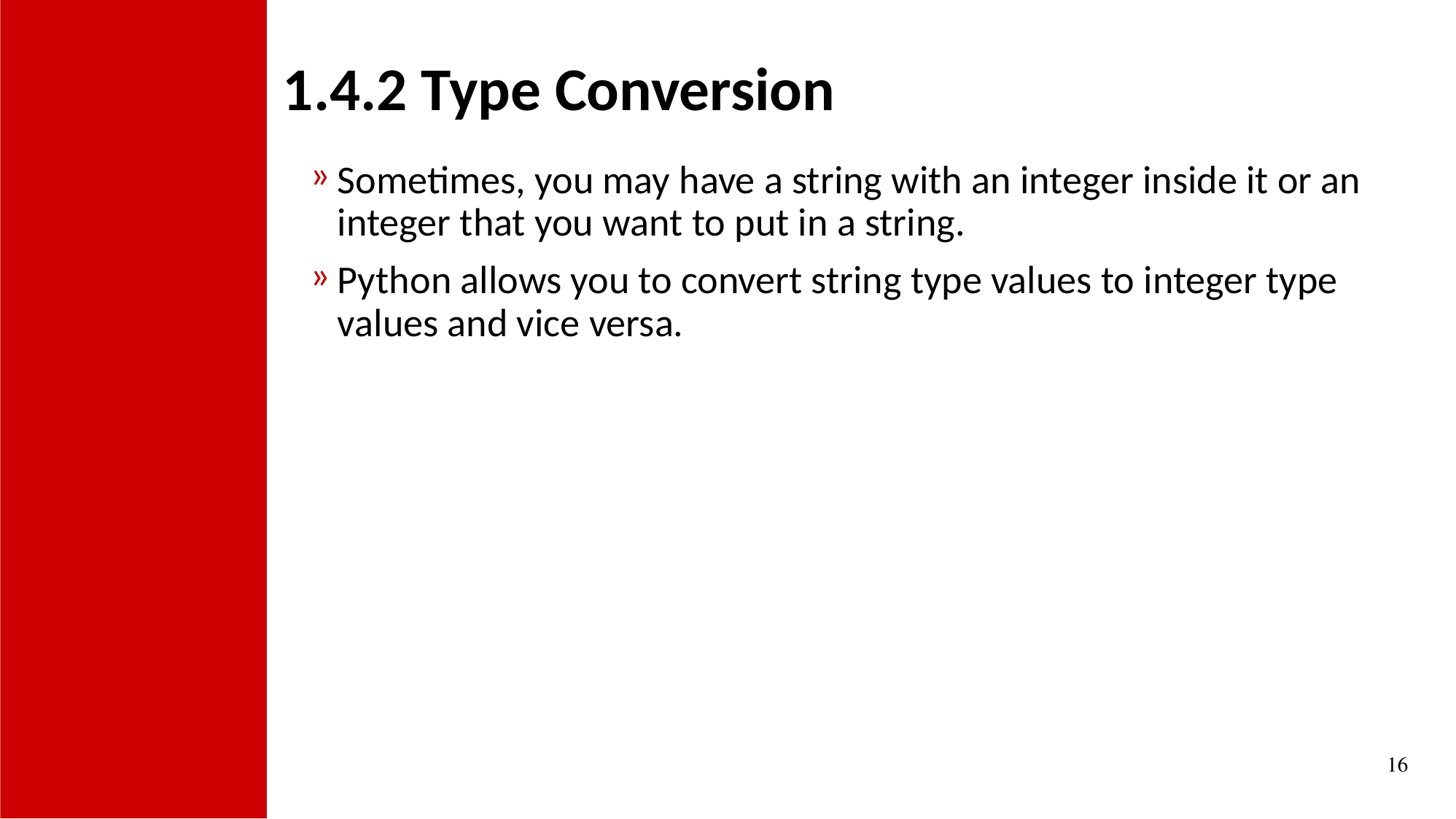

1.4.2 Type Conversion
Sometimes, you may have a string with an integer inside it or an integer that you want to put in a string.
Python allows you to convert string type values to integer type values and vice versa.
16